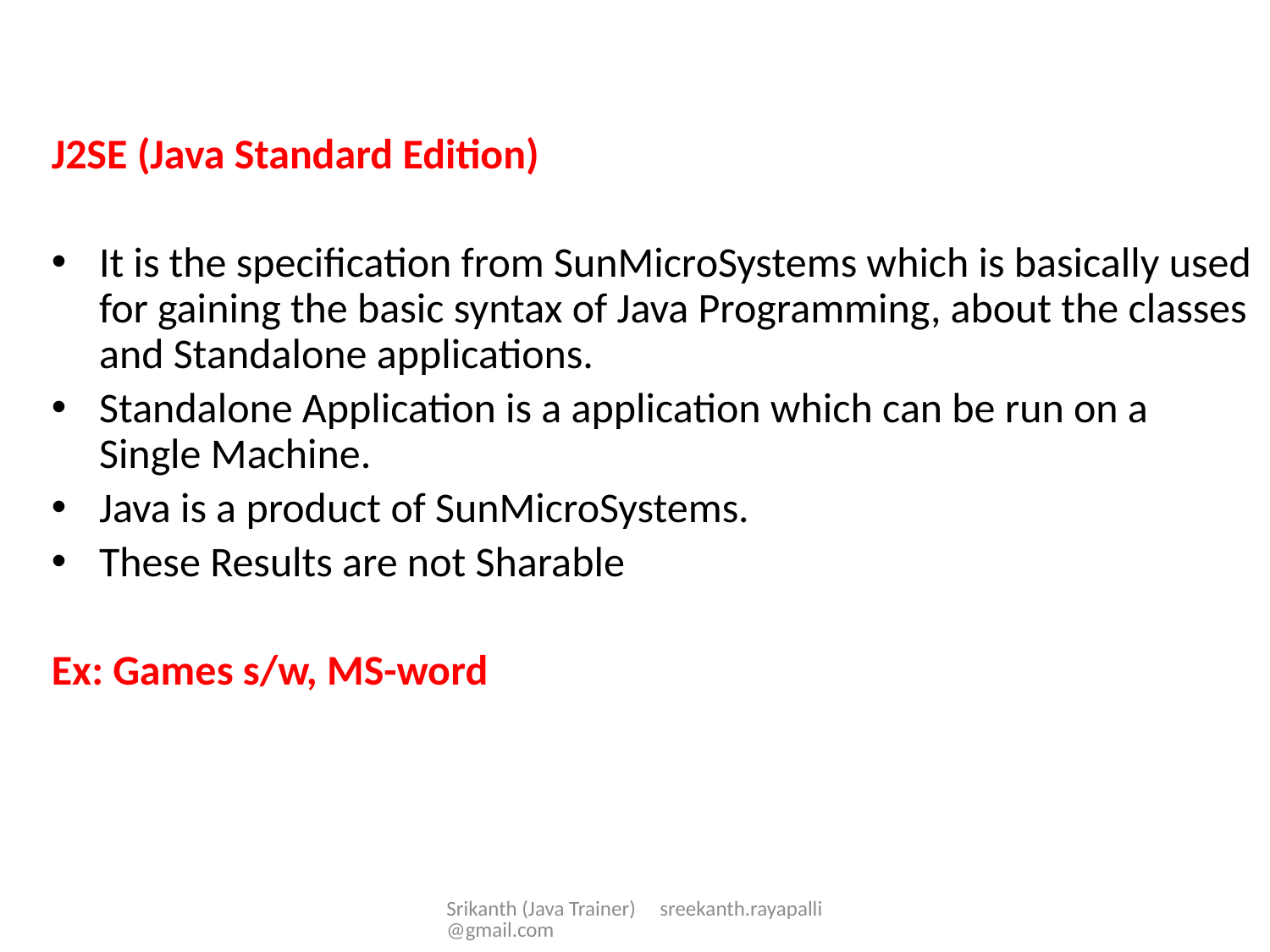

J2SE (Java Standard Edition)

It is the specification from SunMicroSystems which is basically used for gaining the basic syntax of Java Programming, about the classes and Standalone applications.
Standalone Application is a application which can be run on a Single Machine.
Java is a product of SunMicroSystems.
These Results are not Sharable

Ex: Games s/w, MS-word
Srikanth (Java Trainer)     sreekanth.rayapalli@gmail.com